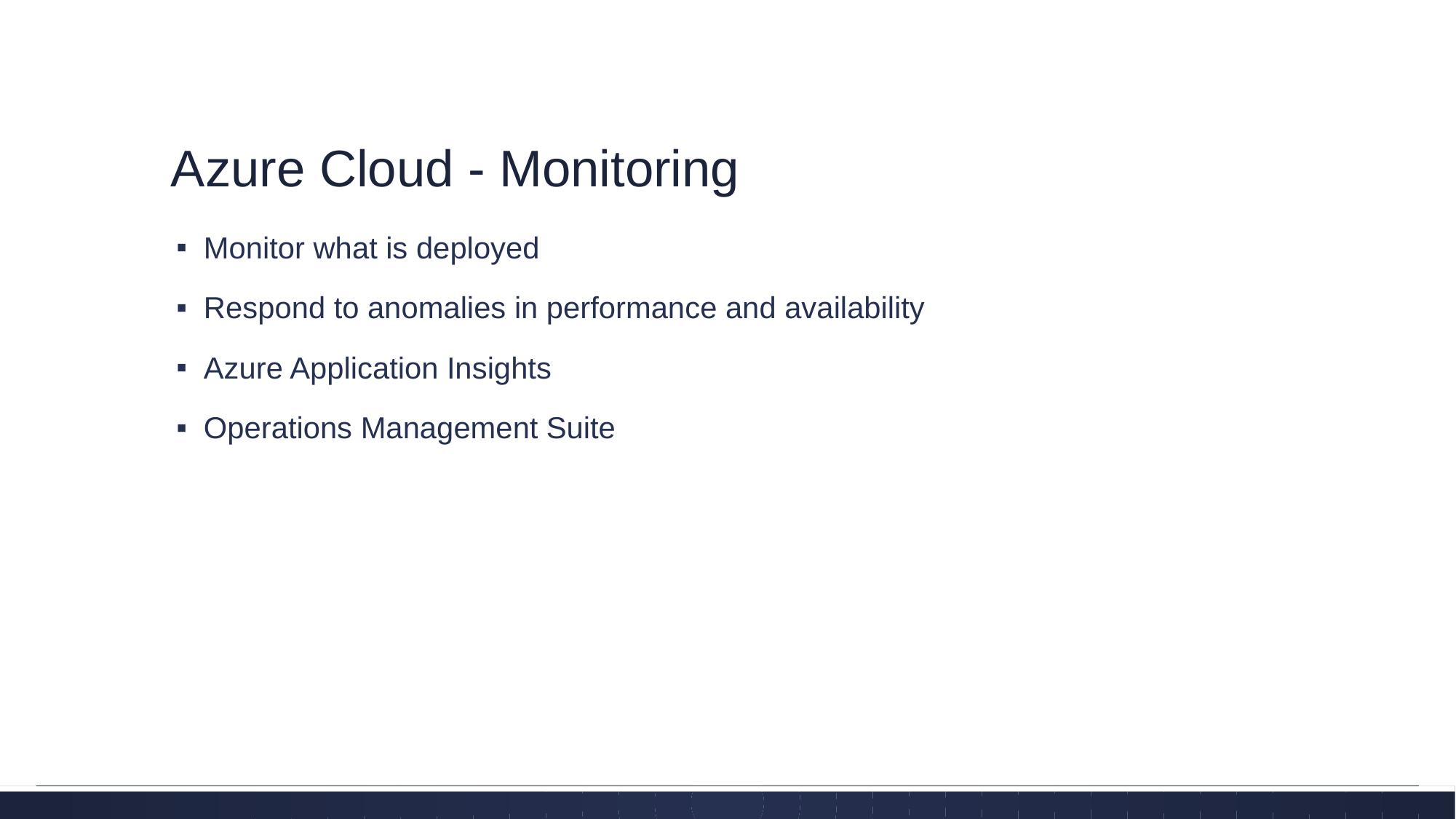

# Azure Cloud - Monitoring
Monitor what is deployed
Respond to anomalies in performance and availability
Azure Application Insights
Operations Management Suite